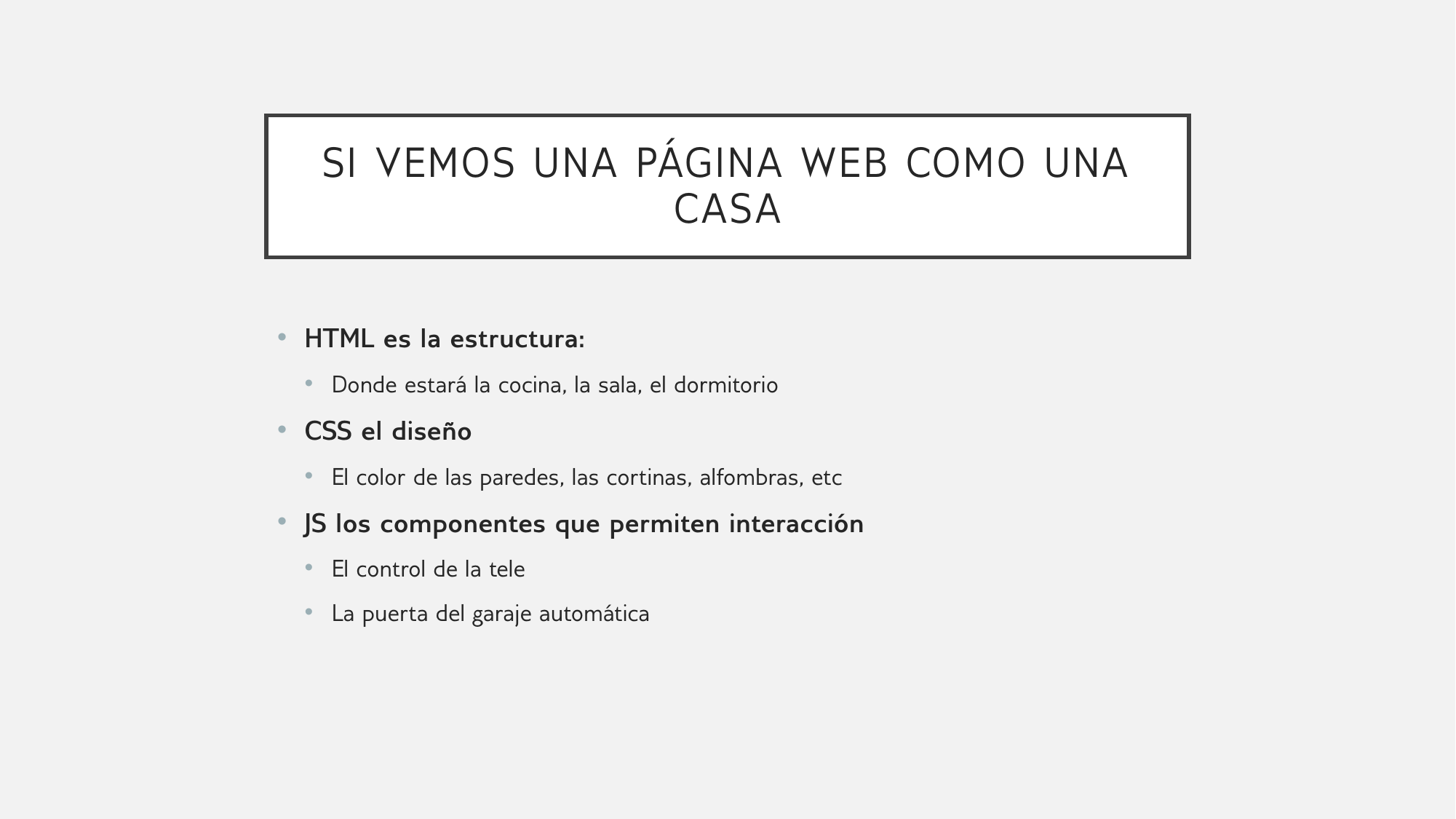

# SI vemos una página web como una casa
HTML es la estructura:
Donde estará la cocina, la sala, el dormitorio
CSS el diseño
El color de las paredes, las cortinas, alfombras, etc
JS los componentes que permiten interacción
El control de la tele
La puerta del garaje automática